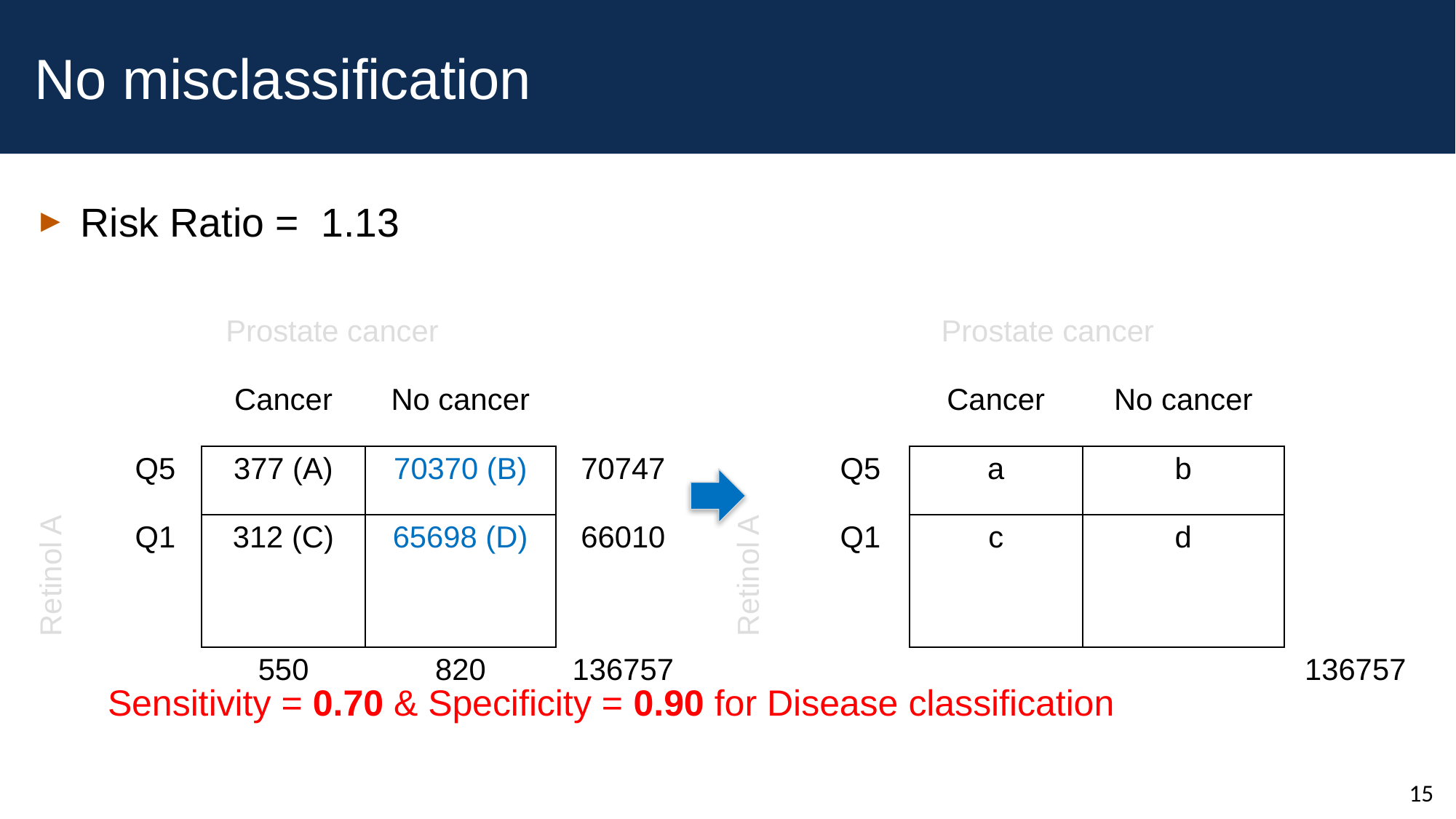

# No misclassification
Risk Ratio =  1.13
| Retinol A | Prostate cancer |  |  |  |
| --- | --- | --- | --- | --- |
|  |  | Cancer | No cancer |  |
|  | Q5 | 377 (A) | 70370 (B) | 70747 |
|  | Q1 | 312 (C) | 65698 (D) | 66010 |
|  |  | 550 | 820 | 136757 |
| Retinol A | Prostate cancer |  |  |  |
| --- | --- | --- | --- | --- |
|  |  | Cancer | No cancer |  |
|  | Q5 | a | b |  |
|  | Q1 | c | d |  |
|  |  |  |  | 136757 |

Sensitivity = 0.70 & Specificity = 0.90 for Disease classification